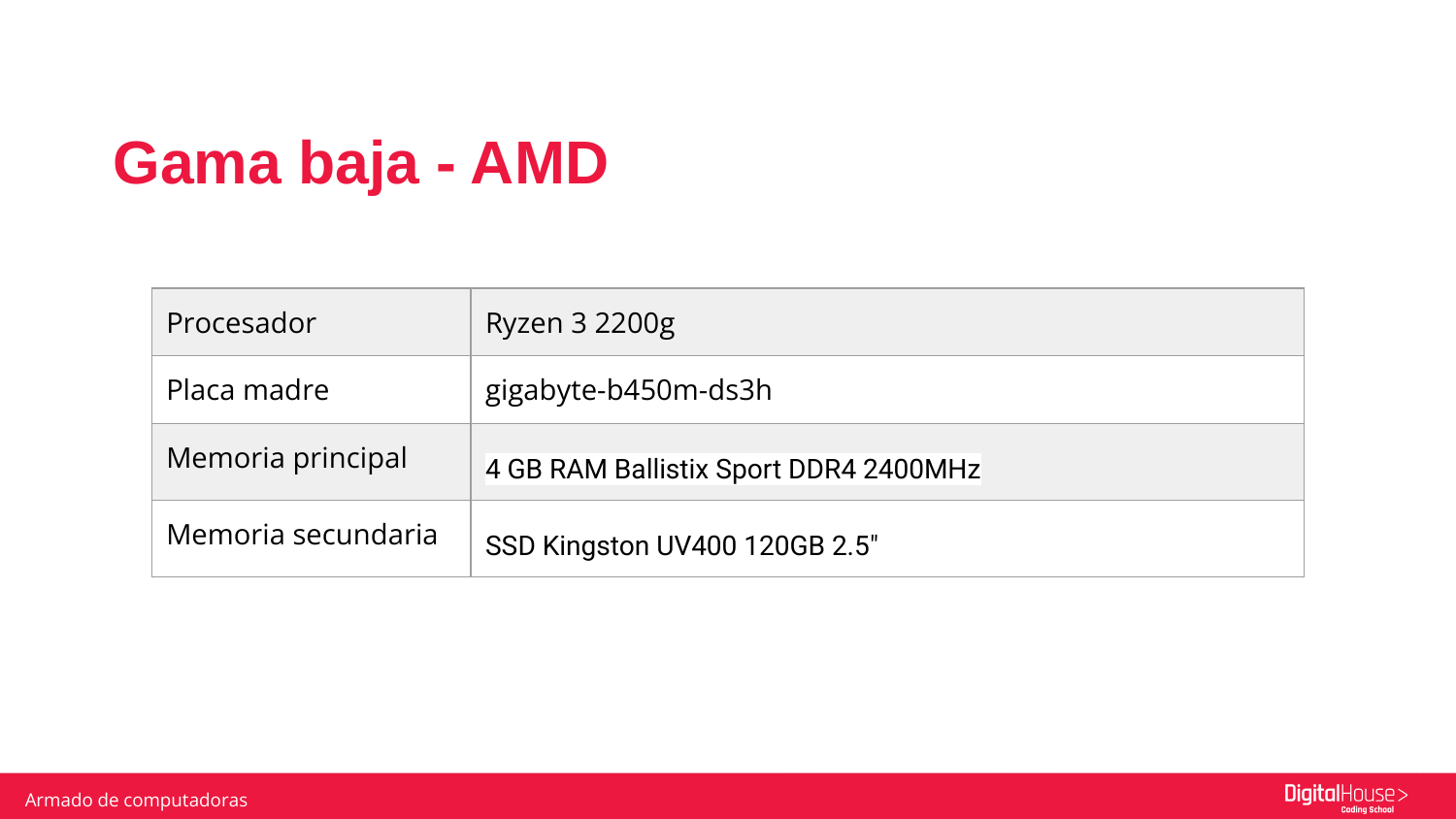

Gama baja - AMD

| Procesador | Ryzen 3 2200g |
| --- | --- |
| Placa madre | gigabyte-b450m-ds3h |
| Memoria principal | 4 GB RAM Ballistix Sport DDR4 2400MHz |
| Memoria secundaria | SSD Kingston UV400 120GB 2.5" |